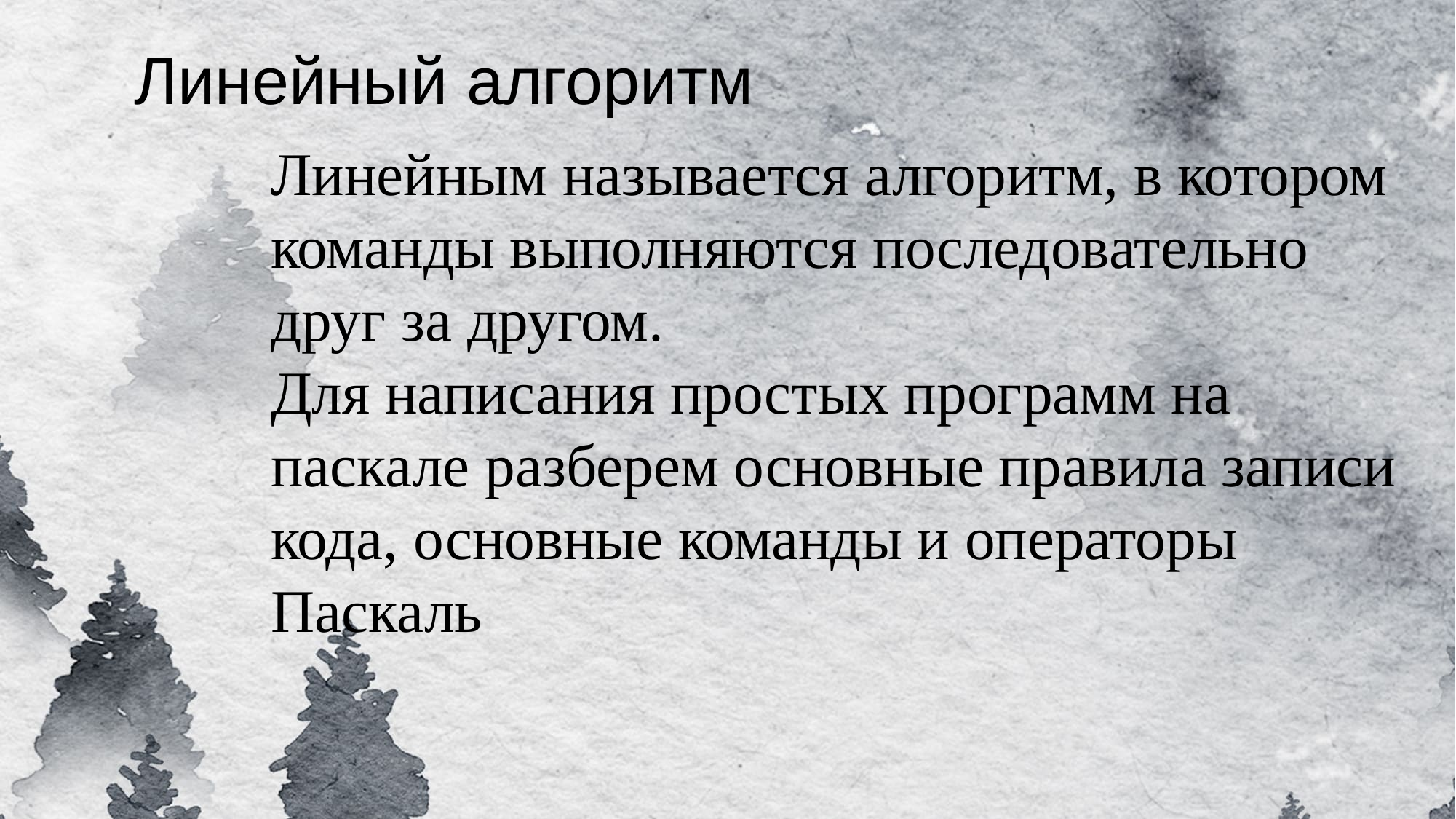

# Линейный алгоритм
Линейным называется алгоритм, в котором команды выполняются последовательно друг за другом.
Для написания простых программ на паскале разберем основные правила записи кода, основные команды и операторы Паскаль